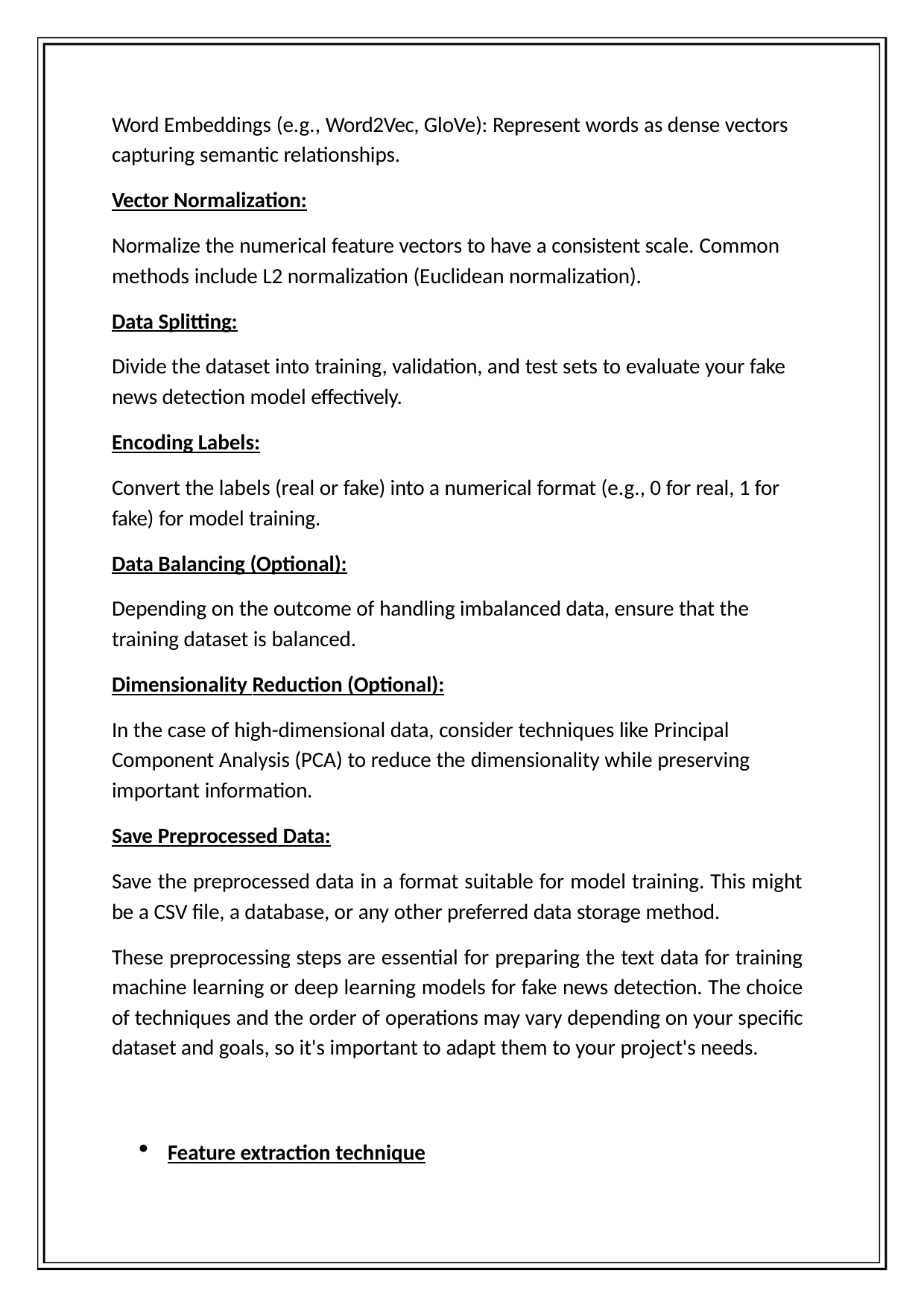

Word Embeddings (e.g., Word2Vec, GloVe): Represent words as dense vectors  capturing semantic relationships.

Vector Normalization:
Normalize the numerical feature vectors to have a consistent scale. Common  methods include L2 normalization (Euclidean normalization).

Data Splitting:
Divide the dataset into training, validation, and test sets to evaluate your fake  news detection model effectively.

Encoding Labels:
Convert the labels (real or fake) into a numerical format (e.g., 0 for real, 1 for  fake) for model training.

Data Balancing (Optional):
Depending on the outcome of handling imbalanced data, ensure that the  training dataset is balanced.

Dimensionality Reduction (Optional):
In the case of high-dimensional data, consider techniques like Principal  Component Analysis (PCA) to reduce the dimensionality while preserving  important information.

Save Preprocessed Data:
Save the preprocessed data in a format suitable for model training. This might  be a CSV file, a database, or any other preferred data storage method.
These preprocessing steps are essential for preparing the text data for training  machine learning or deep learning models for fake news detection. The choice  of techniques and the order of operations may vary depending on your specific  dataset and goals, so it's important to adapt them to your project's needs.
Feature extraction technique